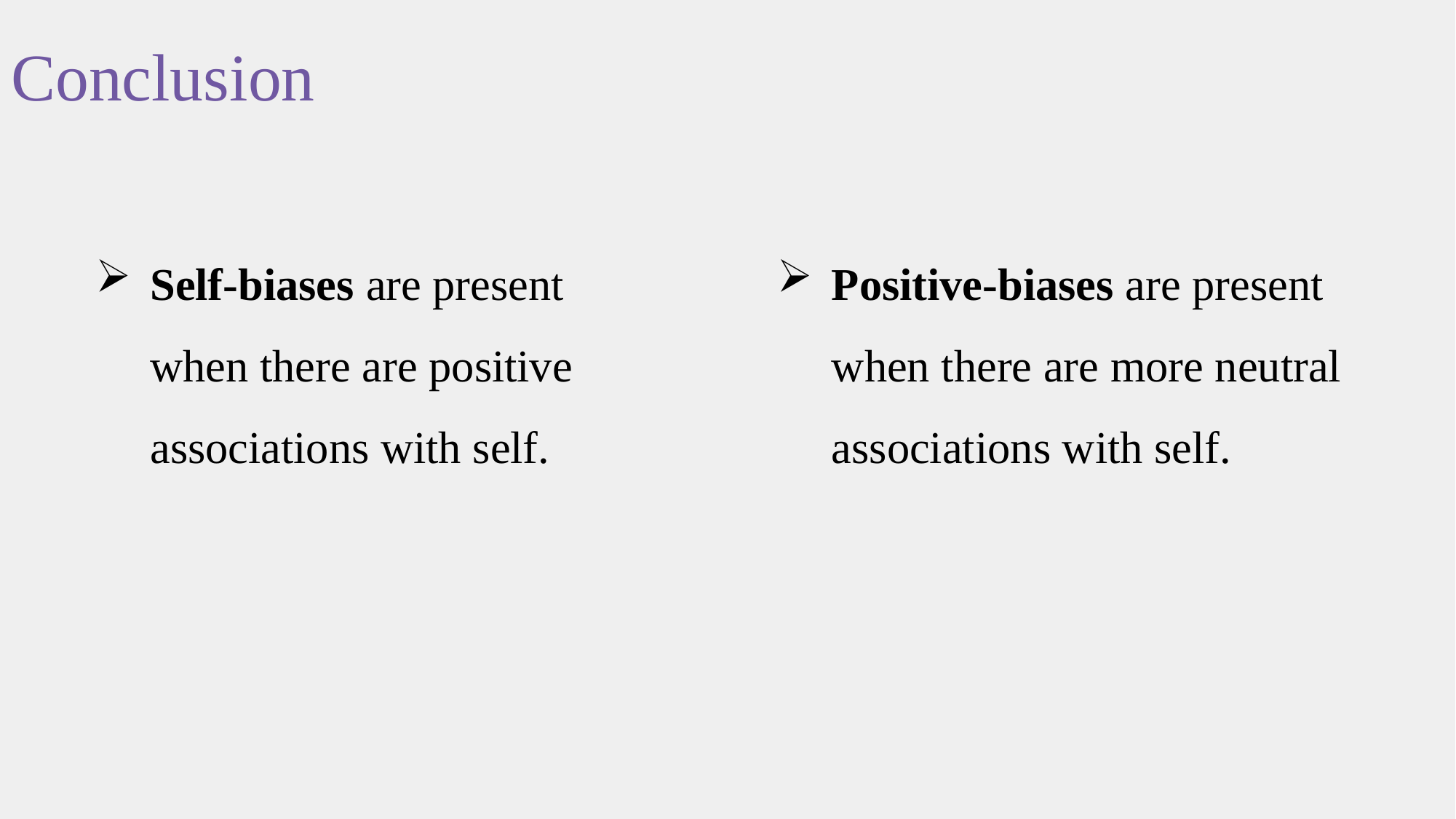

# Conclusion
Self-biases are present when there are positive associations with self.
Positive-biases are present when there are more neutral associations with self.